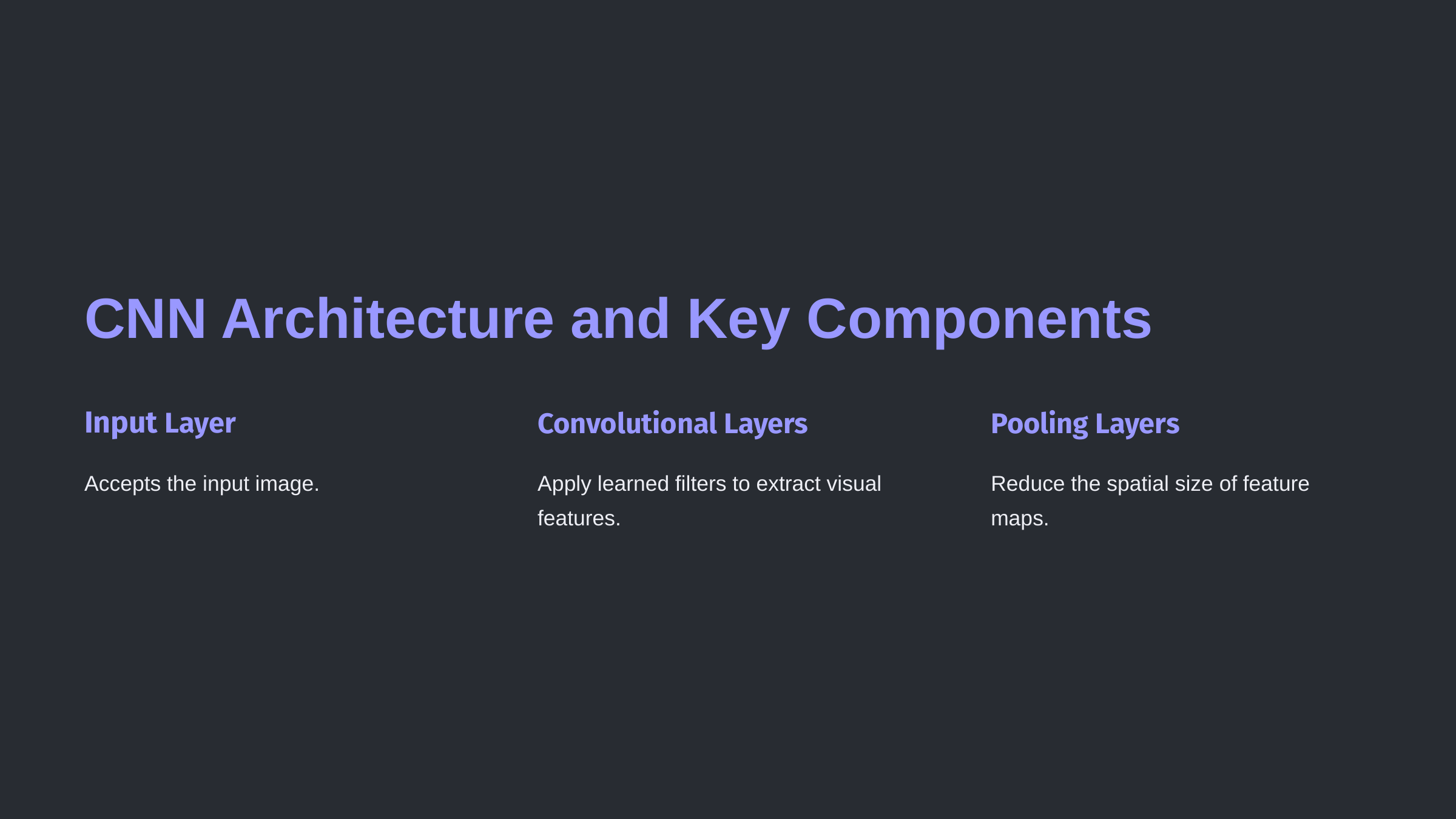

CNN Architecture and Key Components
Input Layer
Convolutional Layers
Pooling Layers
Accepts the input image.
Apply learned filters to extract visual features.
Reduce the spatial size of feature maps.